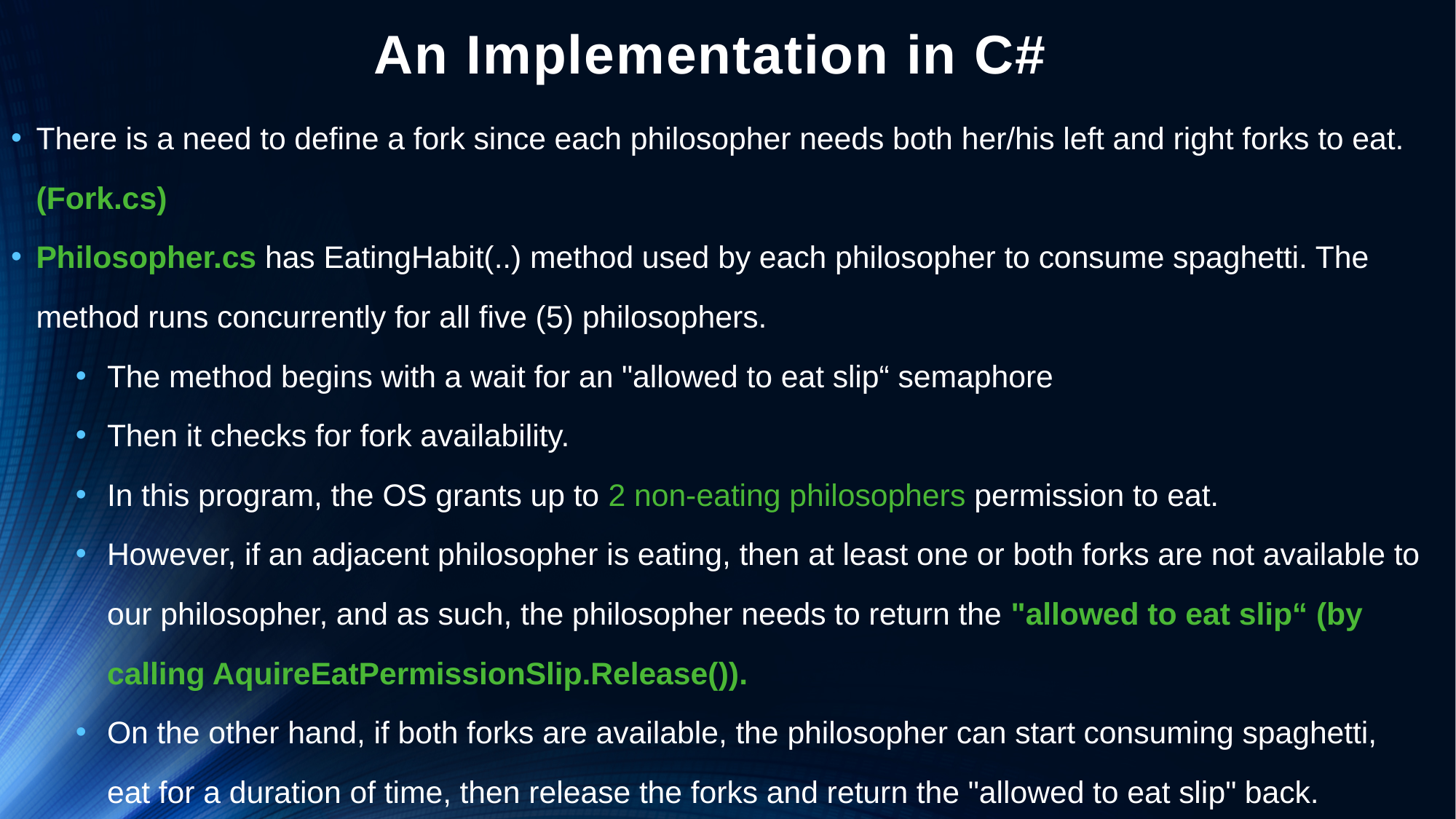

# An Implementation in C#
There is a need to define a fork since each philosopher needs both her/his left and right forks to eat. (Fork.cs)
Philosopher.cs has EatingHabit(..) method used by each philosopher to consume spaghetti. The method runs concurrently for all five (5) philosophers.
The method begins with a wait for an "allowed to eat slip“ semaphore
Then it checks for fork availability.
In this program, the OS grants up to 2 non-eating philosophers permission to eat.
However, if an adjacent philosopher is eating, then at least one or both forks are not available to our philosopher, and as such, the philosopher needs to return the "allowed to eat slip“ (by calling AquireEatPermissionSlip.Release()).
On the other hand, if both forks are available, the philosopher can start consuming spaghetti, eat for a duration of time, then release the forks and return the "allowed to eat slip" back.